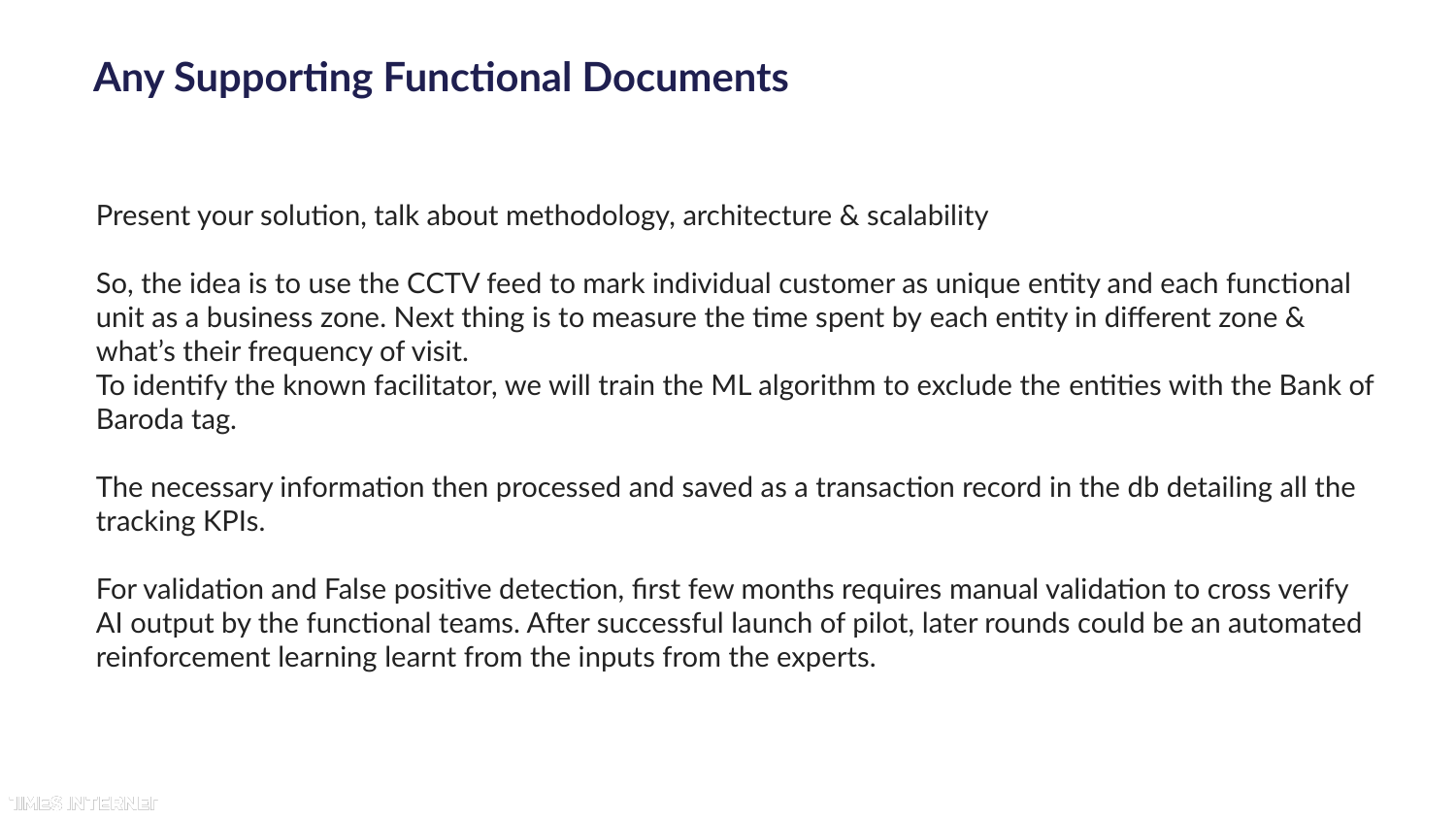

# Any Supporting Functional Documents
Present your solution, talk about methodology, architecture & scalability

So, the idea is to use the CCTV feed to mark individual customer as unique entity and each functional unit as a business zone. Next thing is to measure the time spent by each entity in different zone & what’s their frequency of visit.
To identify the known facilitator, we will train the ML algorithm to exclude the entities with the Bank of Baroda tag.

The necessary information then processed and saved as a transaction record in the db detailing all the tracking KPIs.

For validation and False positive detection, first few months requires manual validation to cross verify AI output by the functional teams. After successful launch of pilot, later rounds could be an automated reinforcement learning learnt from the inputs from the experts.